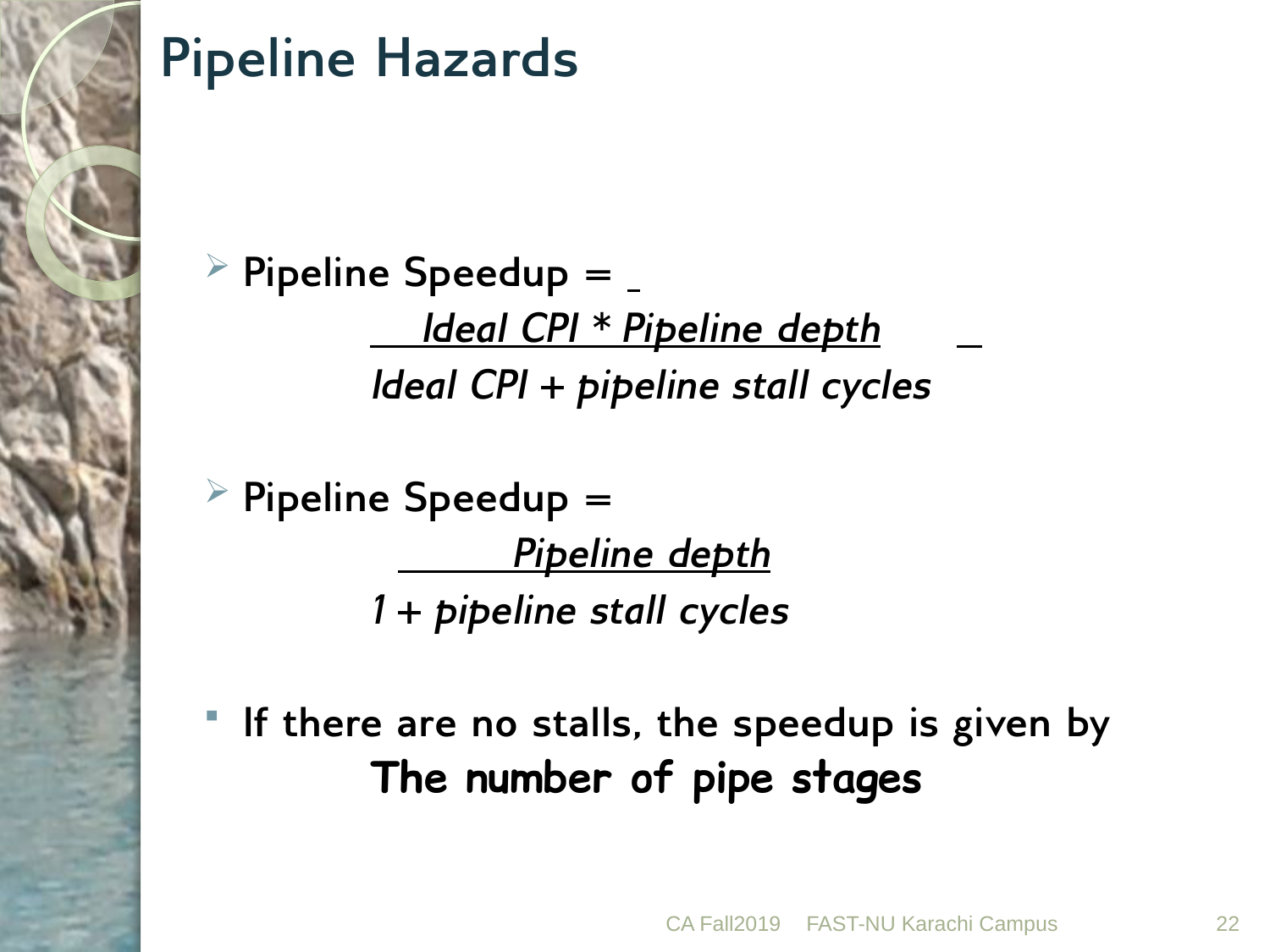

# Pipeline Hazards
Pipeline Speedup =
		    Ideal CPI * Pipeline depth
		Ideal CPI + pipeline stall cycles

Pipeline Speedup =
		           Pipeline depth
		1 + pipeline stall cycles

If there are no stalls, the speedup is given by
		The number of pipe stages
CA Fall2019
FAST-NU Karachi Campus
22